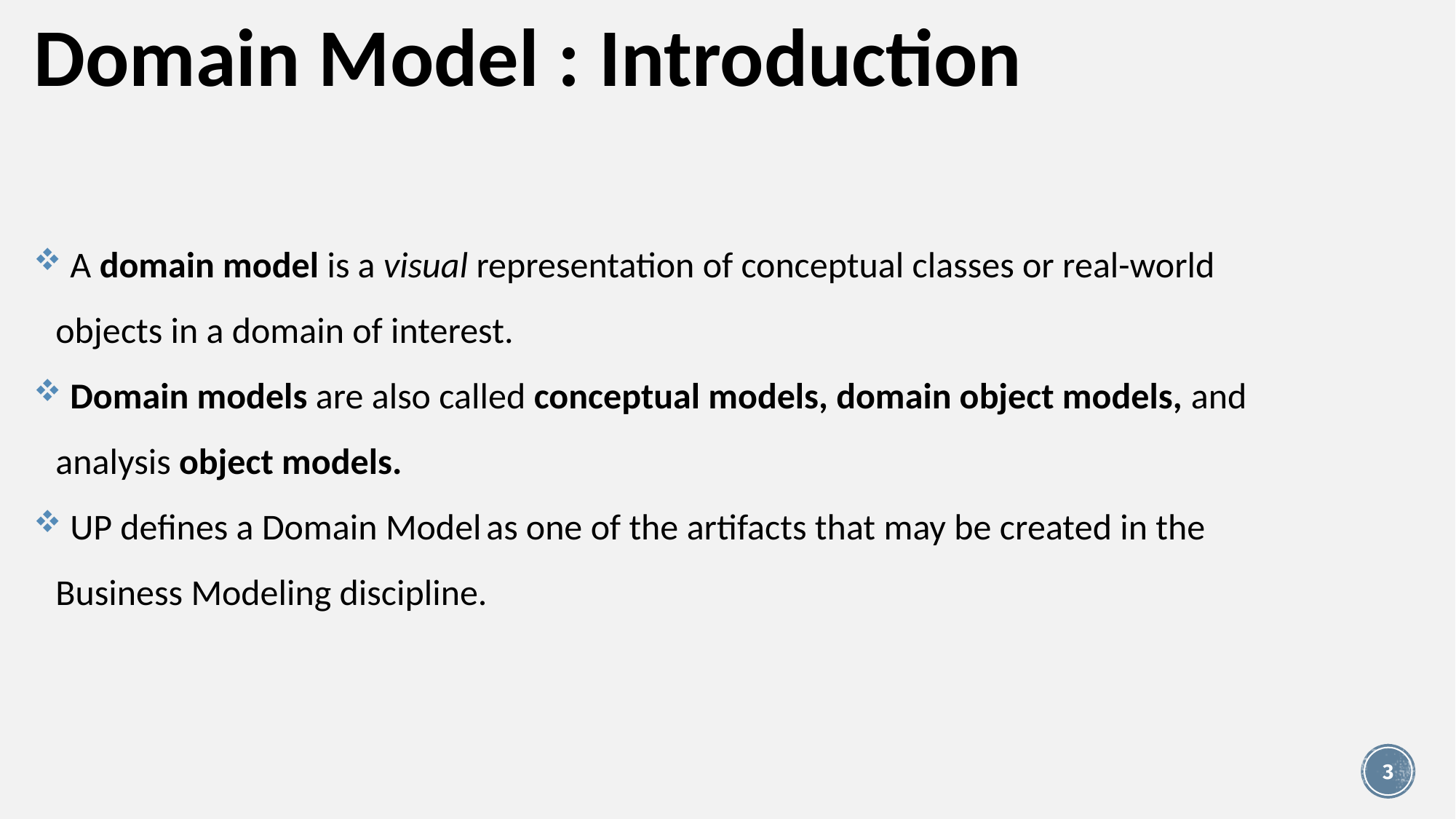

# Domain Model : Introduction
 A domain model is a visual representation of conceptual classes or real-world objects in a domain of interest.
 Domain models are also called conceptual models, domain object models, and analysis object models.
 UP defines a Domain Model as one of the artifacts that may be created in the Business Modeling discipline.
3